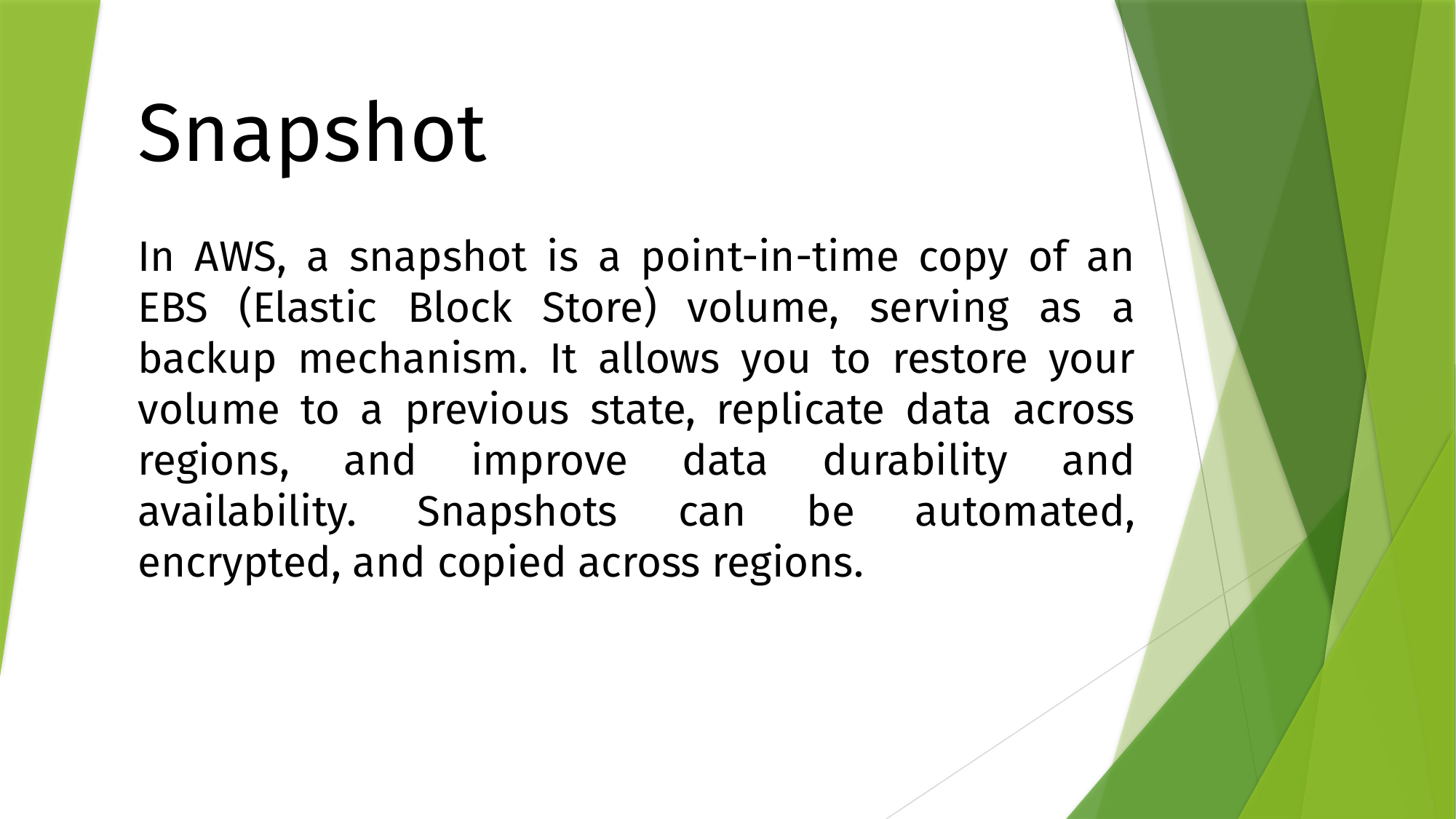

# Snapshot In AWS, a snapshot is a point-in-time copy of an EBS (Elastic Block Store) volume, serving as a backup mechanism. It allows you to restore your volume to a previous state, replicate data across regions, and improve data durability and availability. Snapshots can be automated, encrypted, and copied across regions.